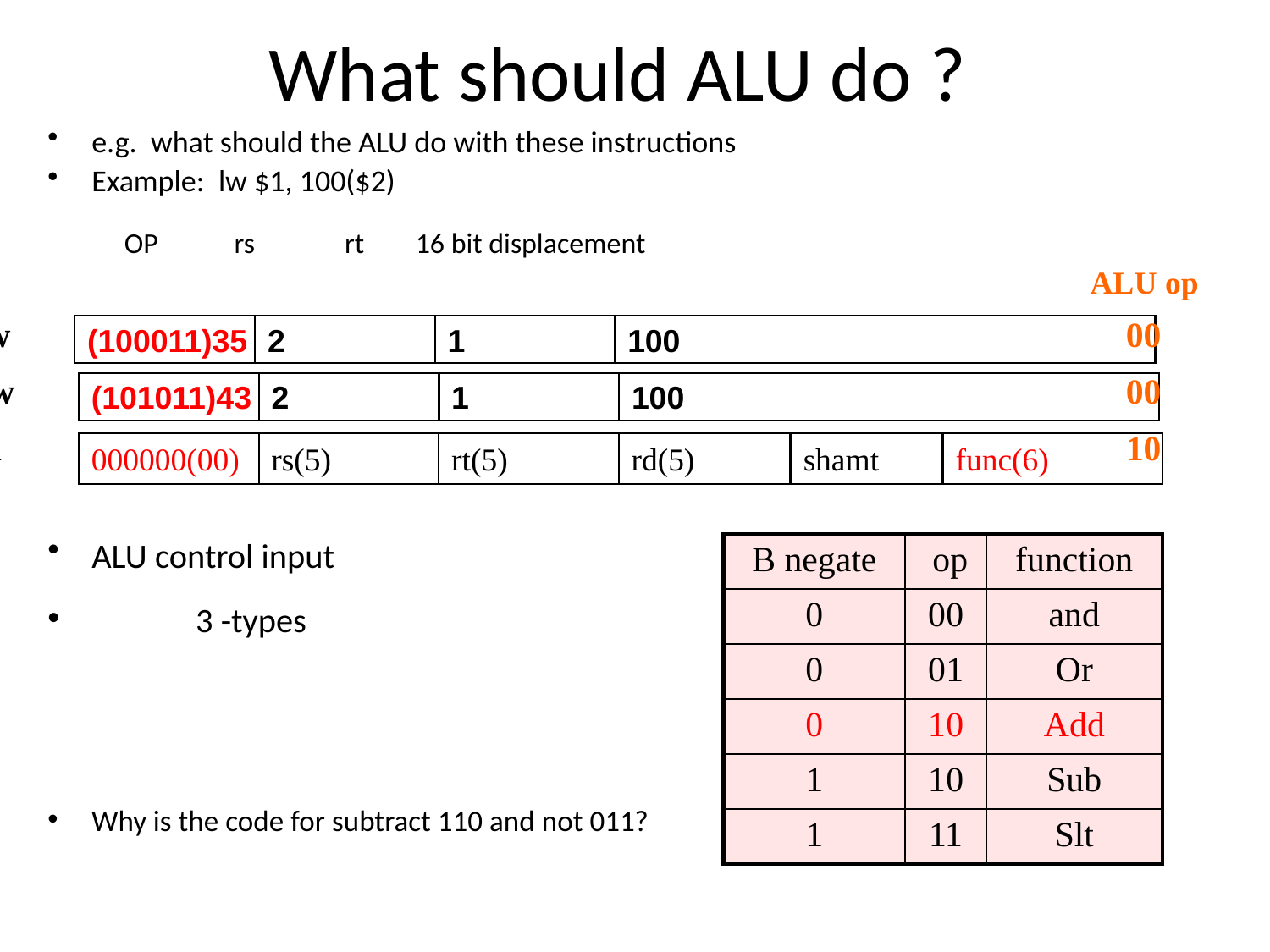

What should ALU do ?

e.g.  what should the ALU do with these instructions
Example:  lw $1, 100($2)
     OP	  rs	         rt       	16 bit displacement

ALU control input
	     3 -types

Why is the code for subtract 110 and not 011?
ALU op
lw
sw
R
00
00
10
(100011)35
2
1
100
(101011)43
2
1
100
000000(00)
rs(5)
rt(5)
rd(5)
shamt
func(6)
| B negate | op | function |
| --- | --- | --- |
| 0 | 00 | and |
| 0 | 01 | Or |
| 0 | 10 | Add |
| 1 | 10 | Sub |
| 1 | 11 | Slt |